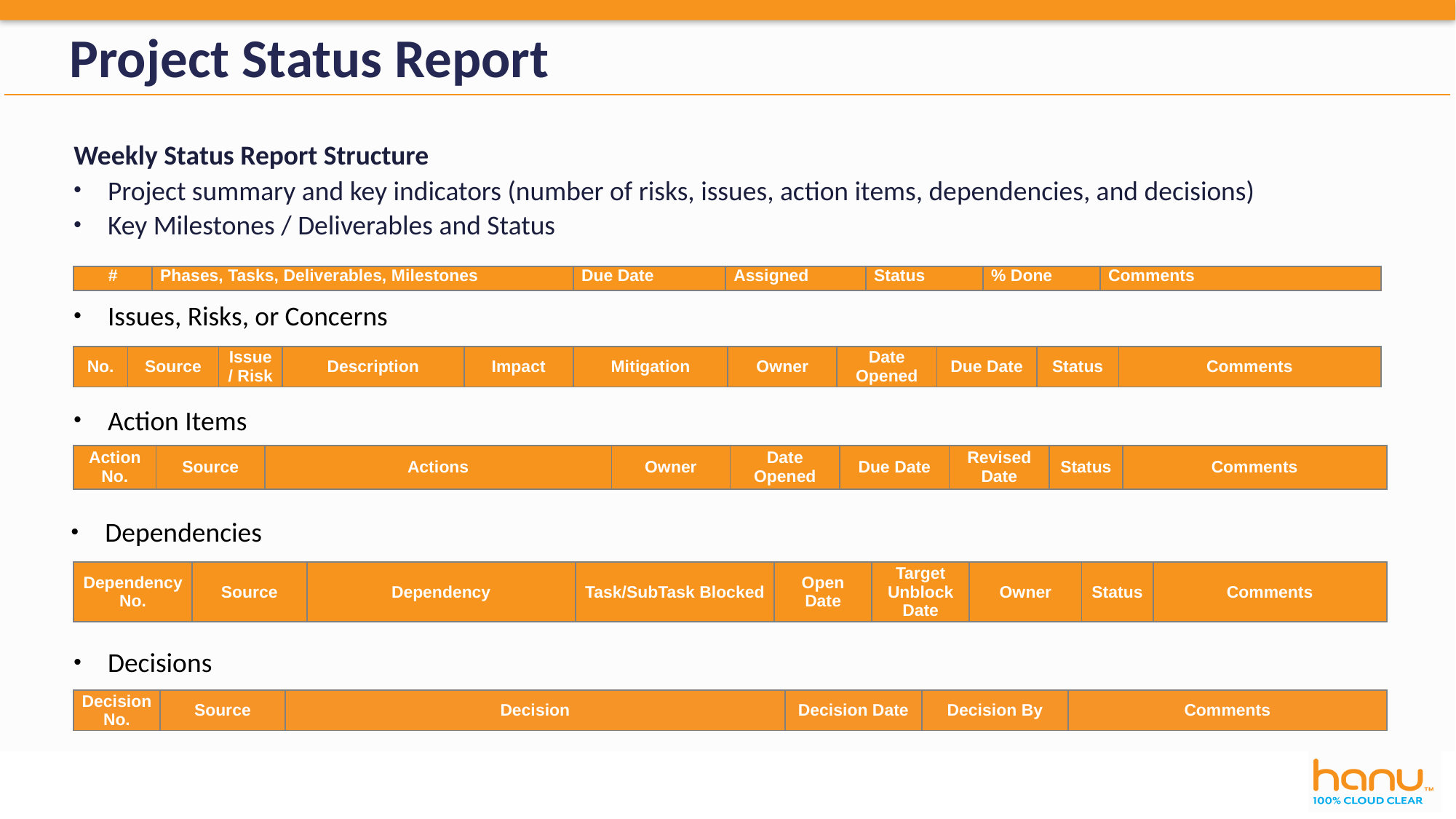

Project Status Report
Weekly Status Report Structure
Project summary and key indicators (number of risks, issues, action items, dependencies, and decisions)
Key Milestones / Deliverables and Status
| # | Phases, Tasks, Deliverables, Milestones | Due Date | Assigned | Status | % Done | Comments |
| --- | --- | --- | --- | --- | --- | --- |
Issues, Risks, or Concerns
| No. | Source | Issue / Risk | Description | Impact | Mitigation | Owner | Date Opened | Due Date | Status | Comments |
| --- | --- | --- | --- | --- | --- | --- | --- | --- | --- | --- |
Action Items
| Action No. | Source | Actions | Owner | Date Opened | Due Date | Revised Date | Status | Comments |
| --- | --- | --- | --- | --- | --- | --- | --- | --- |
Dependencies
| Dependency No. | Source | Dependency | Task/SubTask Blocked | Open Date | Target Unblock Date | Owner | Status | Comments |
| --- | --- | --- | --- | --- | --- | --- | --- | --- |
Decisions
| Decision No. | Source | Decision | Decision Date | Decision By | Comments |
| --- | --- | --- | --- | --- | --- |